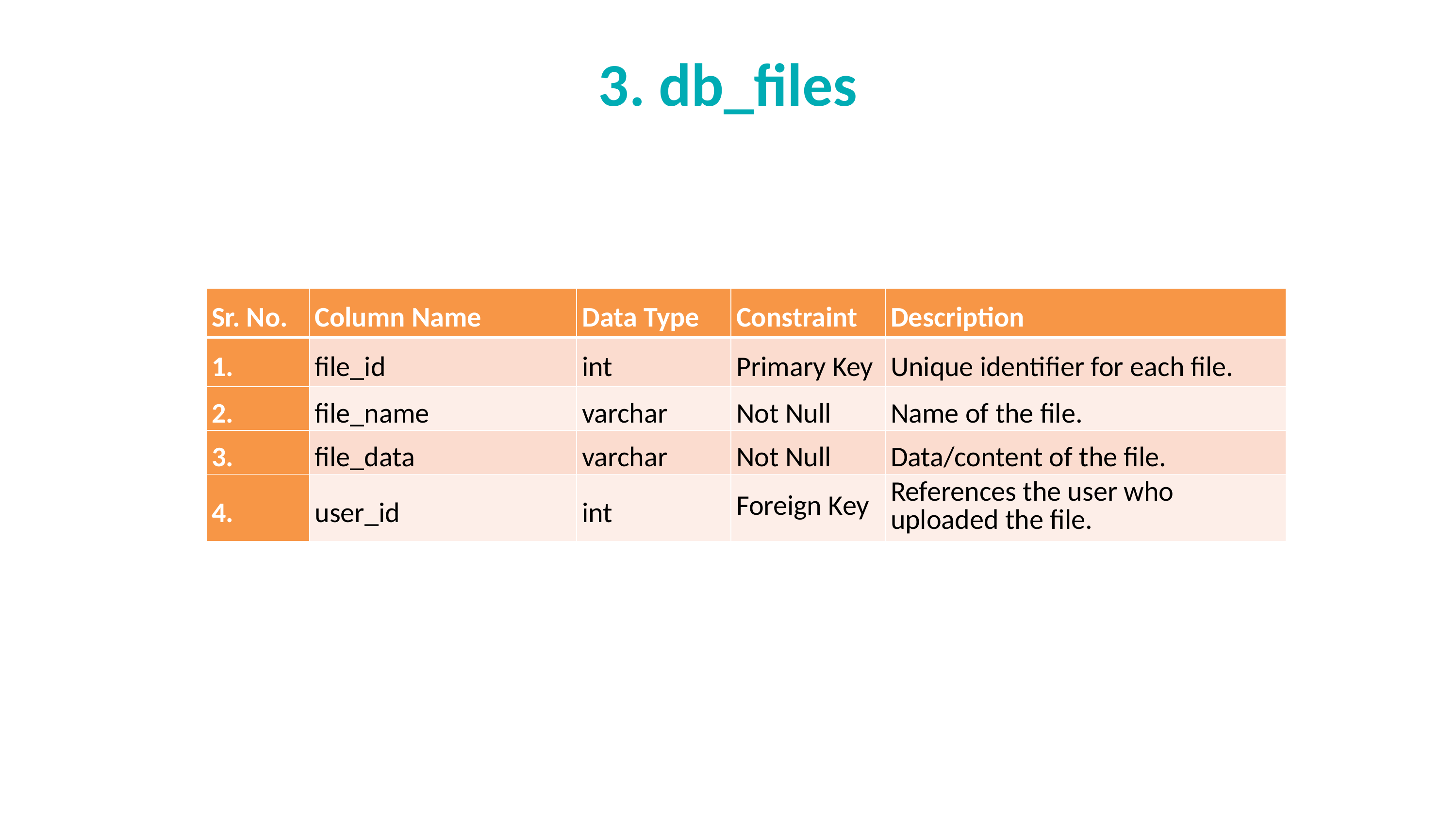

# 3. db_files
| Sr. No. | Column Name | Data Type | Constraint | Description |
| --- | --- | --- | --- | --- |
| 1. | file\_id | int | Primary Key | Unique identifier for each file. |
| 2. | file\_name | varchar | Not Null | Name of the file. |
| 3. | file\_data | varchar | Not Null | Data/content of the file. |
| 4. | user\_id | int | Foreign Key | References the user who uploaded the file. |